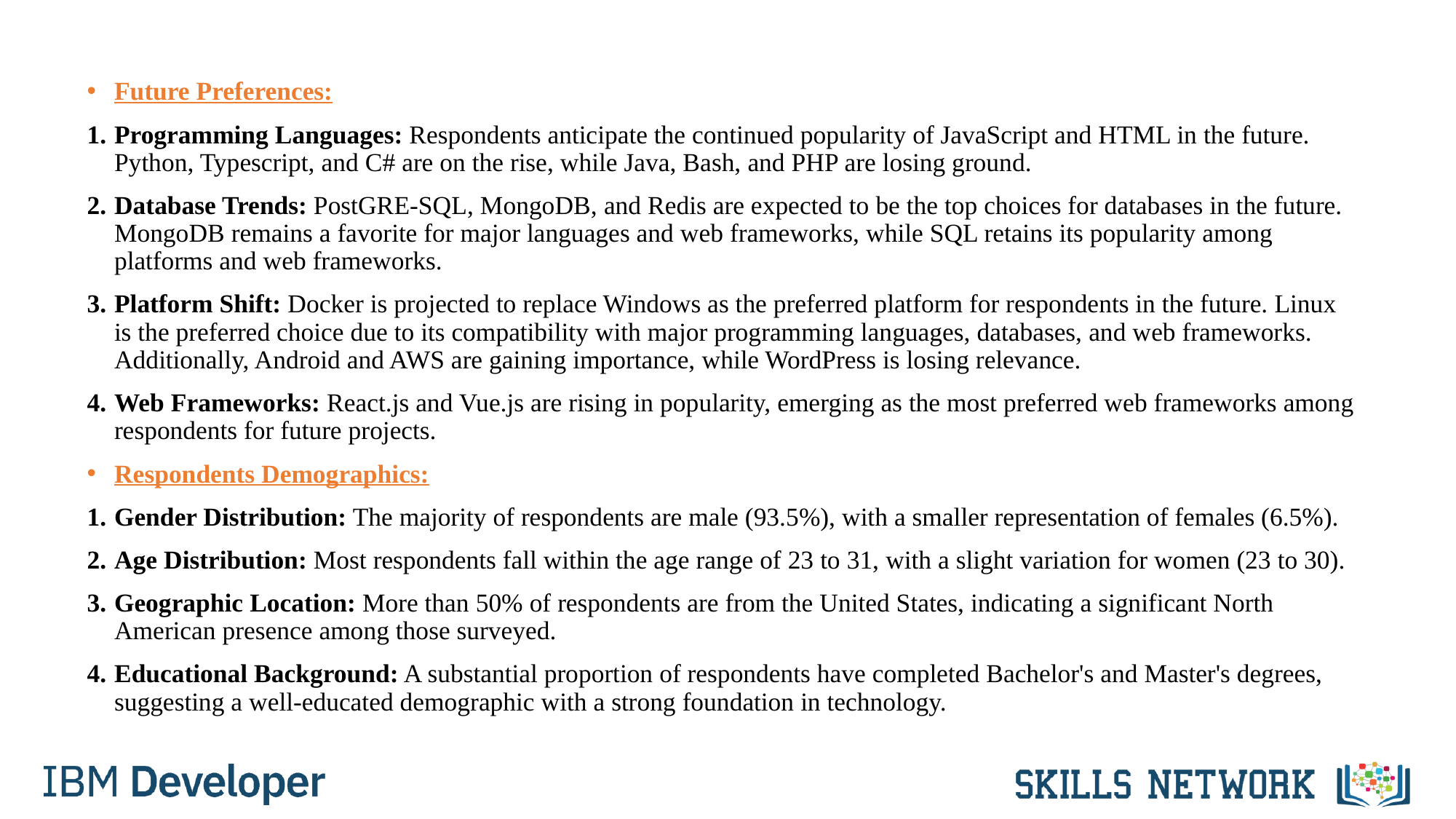

Future Preferences:
Programming Languages: Respondents anticipate the continued popularity of JavaScript and HTML in the future. Python, Typescript, and C# are on the rise, while Java, Bash, and PHP are losing ground.
Database Trends: PostGRE-SQL, MongoDB, and Redis are expected to be the top choices for databases in the future. MongoDB remains a favorite for major languages and web frameworks, while SQL retains its popularity among platforms and web frameworks.
Platform Shift: Docker is projected to replace Windows as the preferred platform for respondents in the future. Linux is the preferred choice due to its compatibility with major programming languages, databases, and web frameworks. Additionally, Android and AWS are gaining importance, while WordPress is losing relevance.
Web Frameworks: React.js and Vue.js are rising in popularity, emerging as the most preferred web frameworks among respondents for future projects.
Respondents Demographics:
Gender Distribution: The majority of respondents are male (93.5%), with a smaller representation of females (6.5%).
Age Distribution: Most respondents fall within the age range of 23 to 31, with a slight variation for women (23 to 30).
Geographic Location: More than 50% of respondents are from the United States, indicating a significant North American presence among those surveyed.
Educational Background: A substantial proportion of respondents have completed Bachelor's and Master's degrees, suggesting a well-educated demographic with a strong foundation in technology.